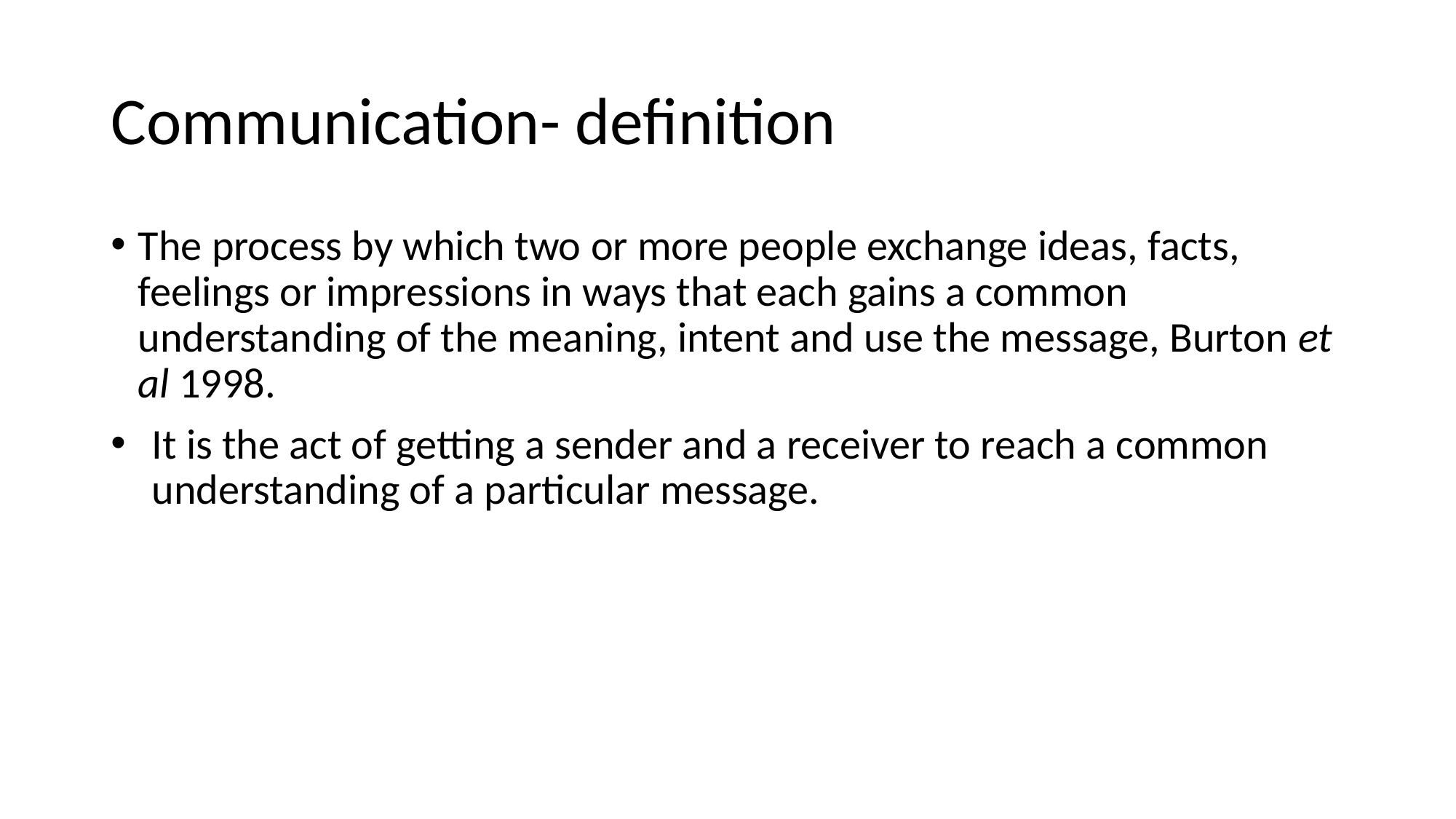

# Communication- definition
The process by which two or more people exchange ideas, facts, feelings or impressions in ways that each gains a common understanding of the meaning, intent and use the message, Burton et al 1998.
It is the act of getting a sender and a receiver to reach a common understanding of a particular message.